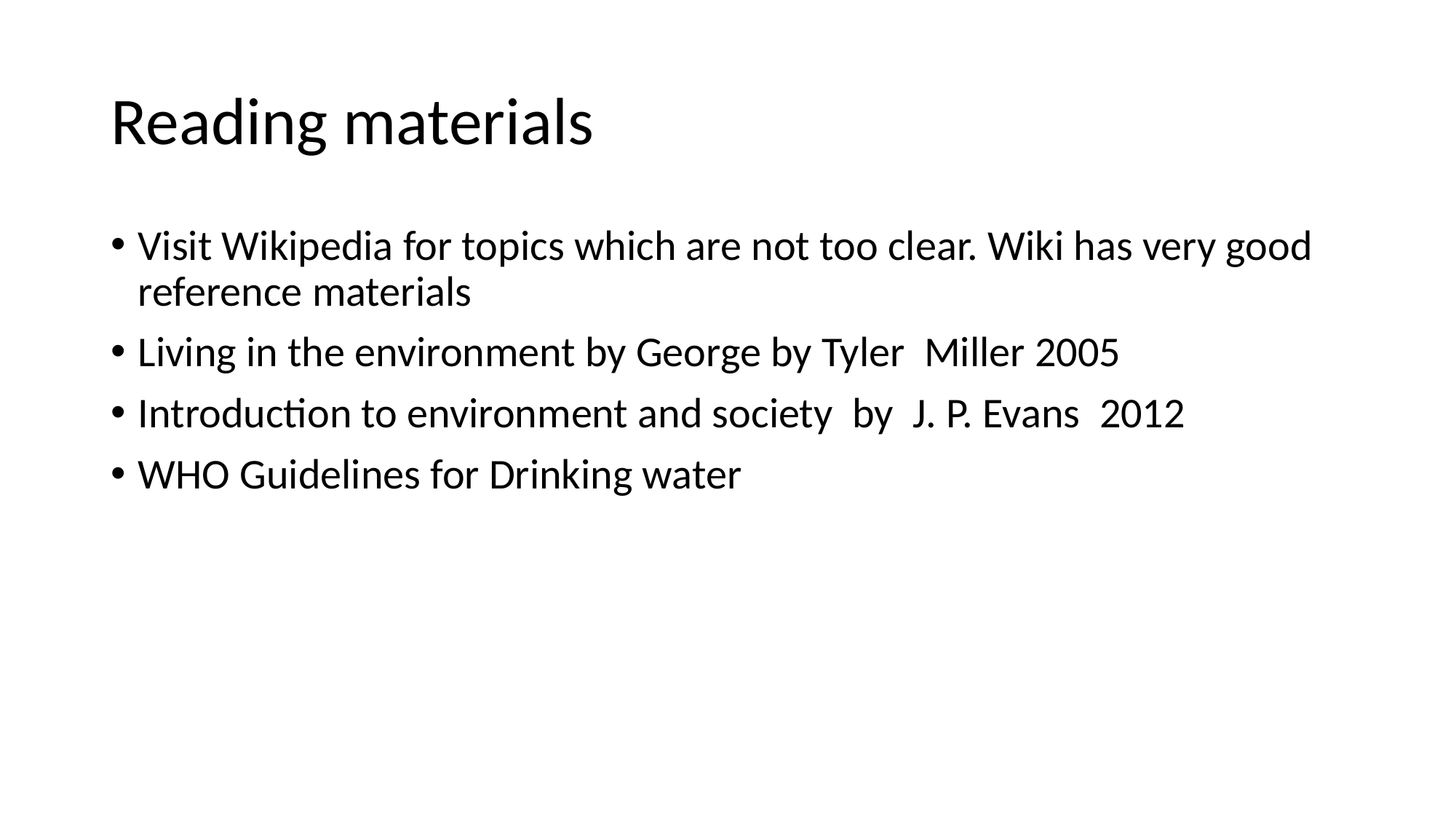

# Reading materials
Visit Wikipedia for topics which are not too clear. Wiki has very good reference materials
Living in the environment by George by Tyler  Miller 2005
Introduction to environment and society  by  J. P. Evans  2012
WHO Guidelines for Drinking water